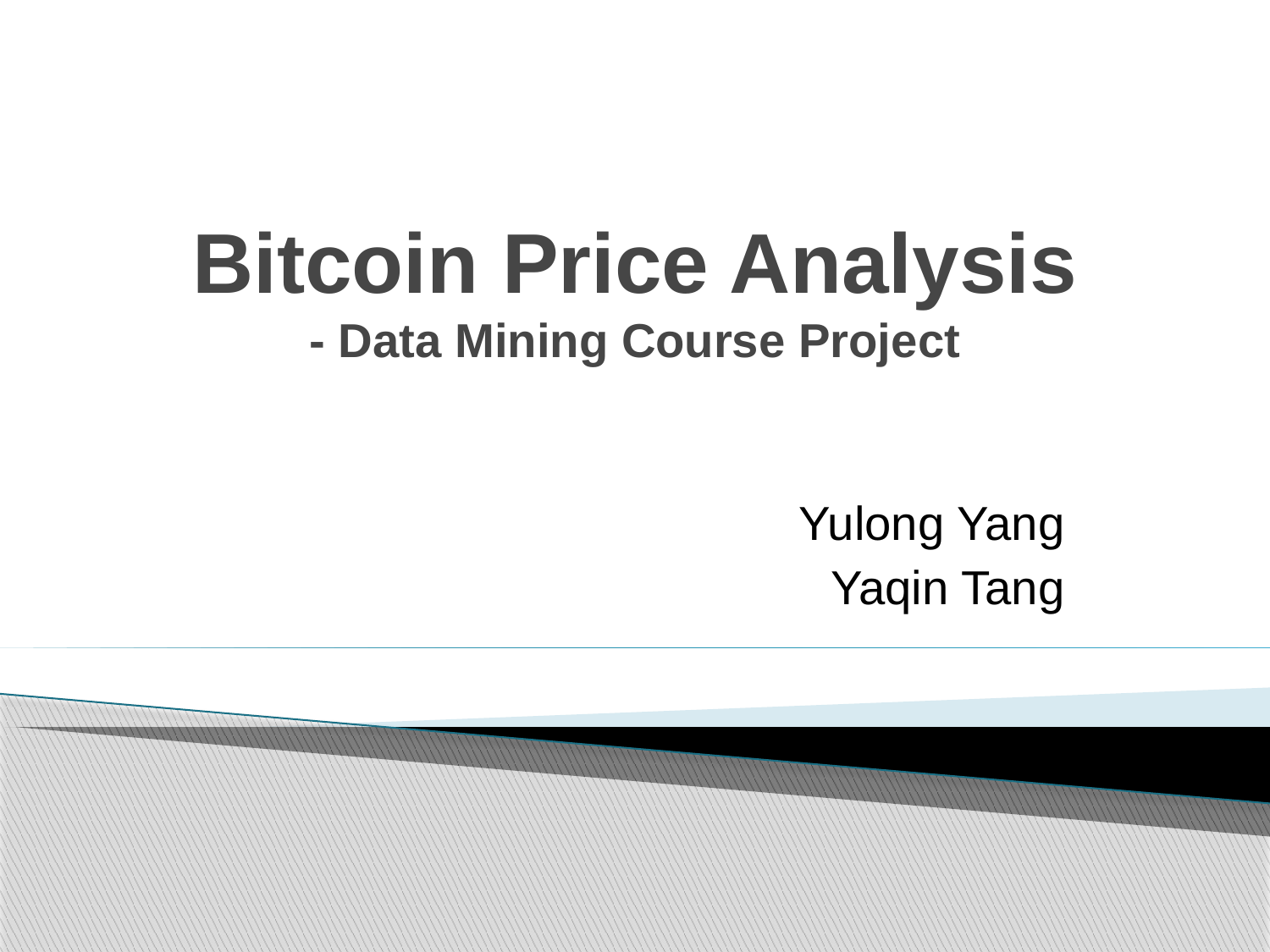

# Bitcoin Price Analysis - Data Mining Course Project
Yulong Yang
Yaqin Tang